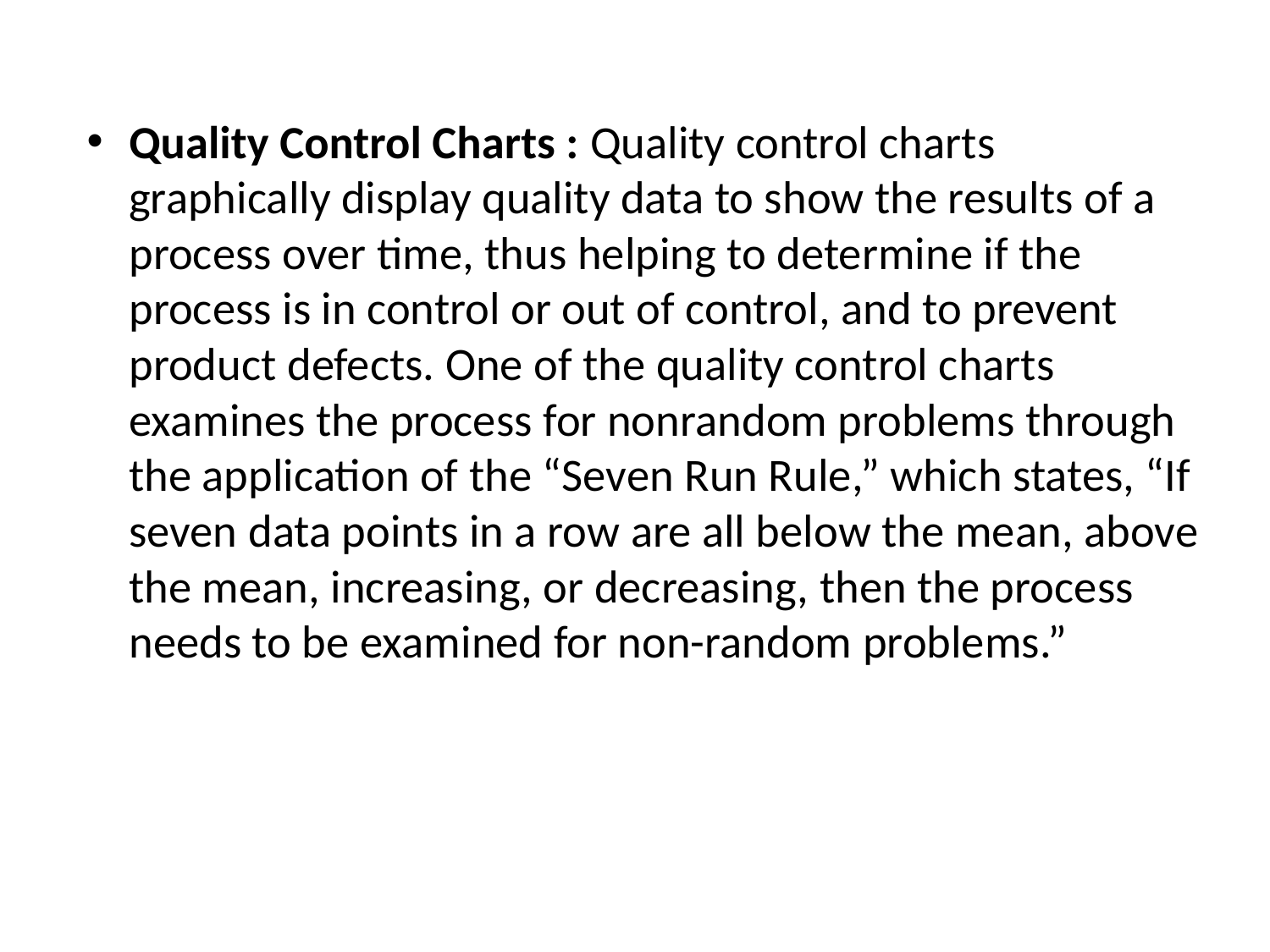

Quality Control Charts : Quality control charts graphically display quality data to show the results of a process over time, thus helping to determine if the process is in control or out of control, and to prevent product defects. One of the quality control charts examines the process for nonrandom problems through the application of the “Seven Run Rule,” which states, “If seven data points in a row are all below the mean, above the mean, increasing, or decreasing, then the process needs to be examined for non-random problems.”